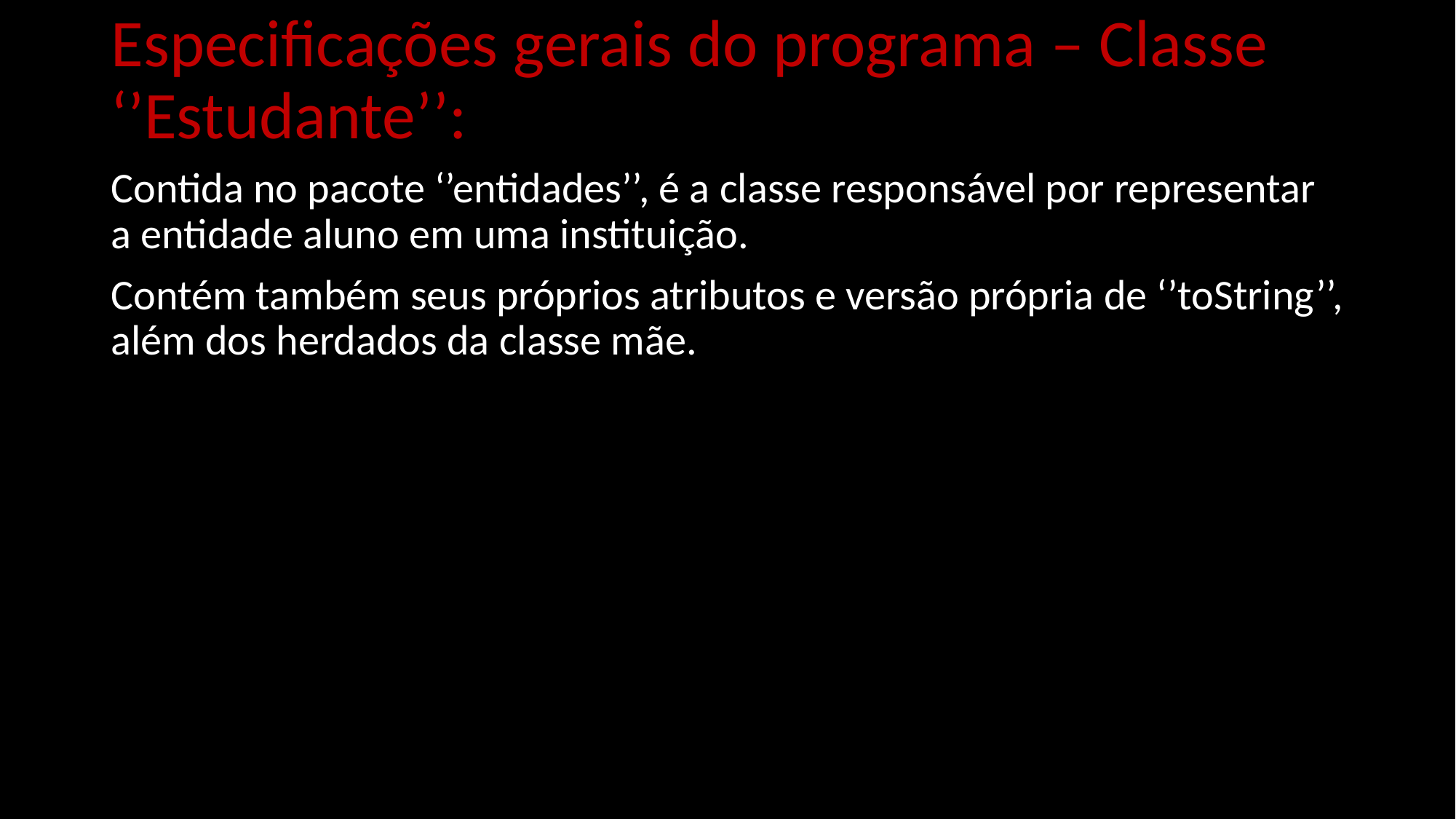

# Especificações gerais do programa – Classe ‘’Estudante’’:
Contida no pacote ‘’entidades’’, é a classe responsável por representar a entidade aluno em uma instituição.
Contém também seus próprios atributos e versão própria de ‘’toString’’, além dos herdados da classe mãe.